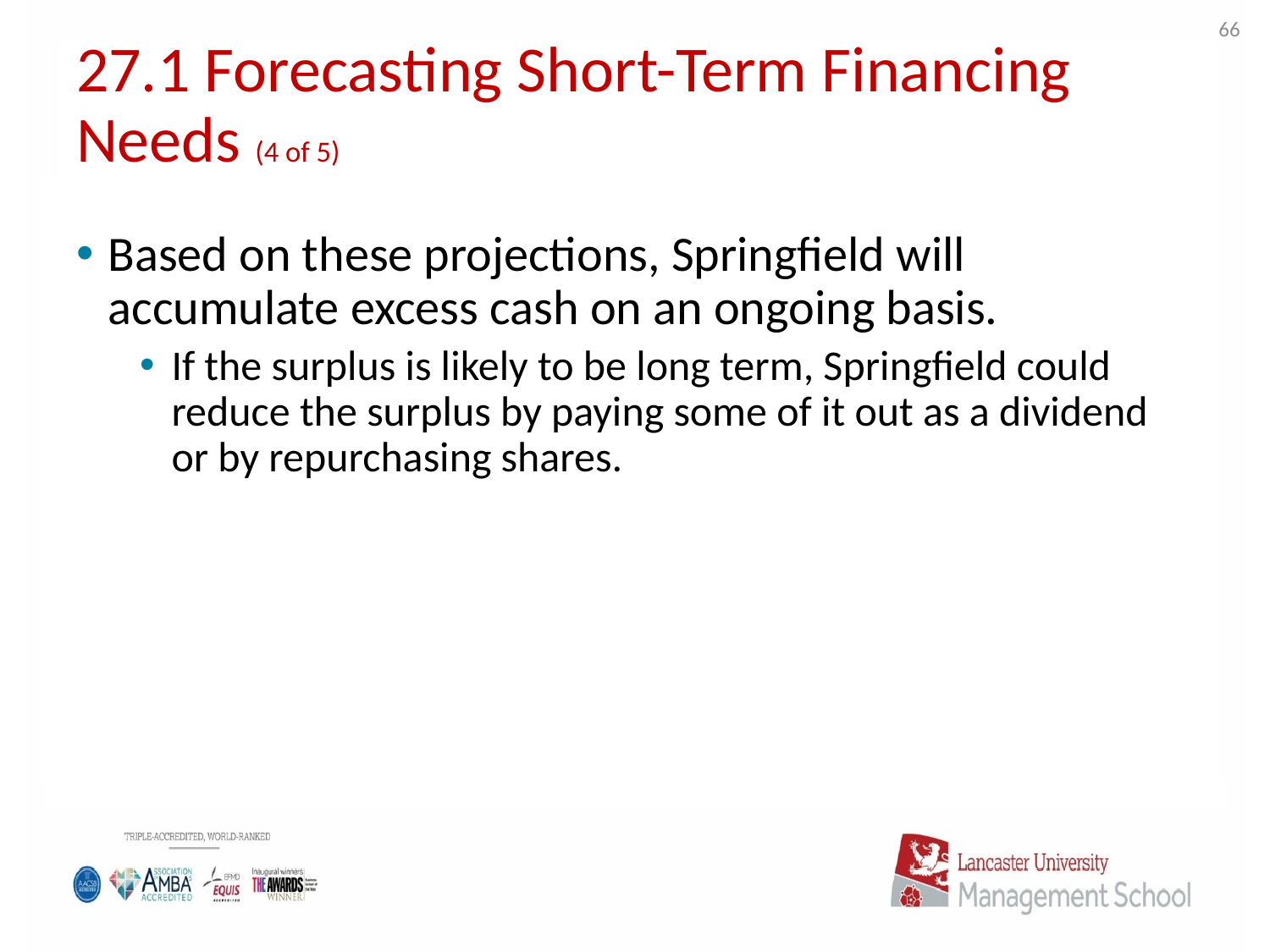

66
# 27.1 Forecasting Short-Term Financing Needs (4 of 5)
Based on these projections, Springfield will accumulate excess cash on an ongoing basis.
If the surplus is likely to be long term, Springfield could reduce the surplus by paying some of it out as a dividend or by repurchasing shares.